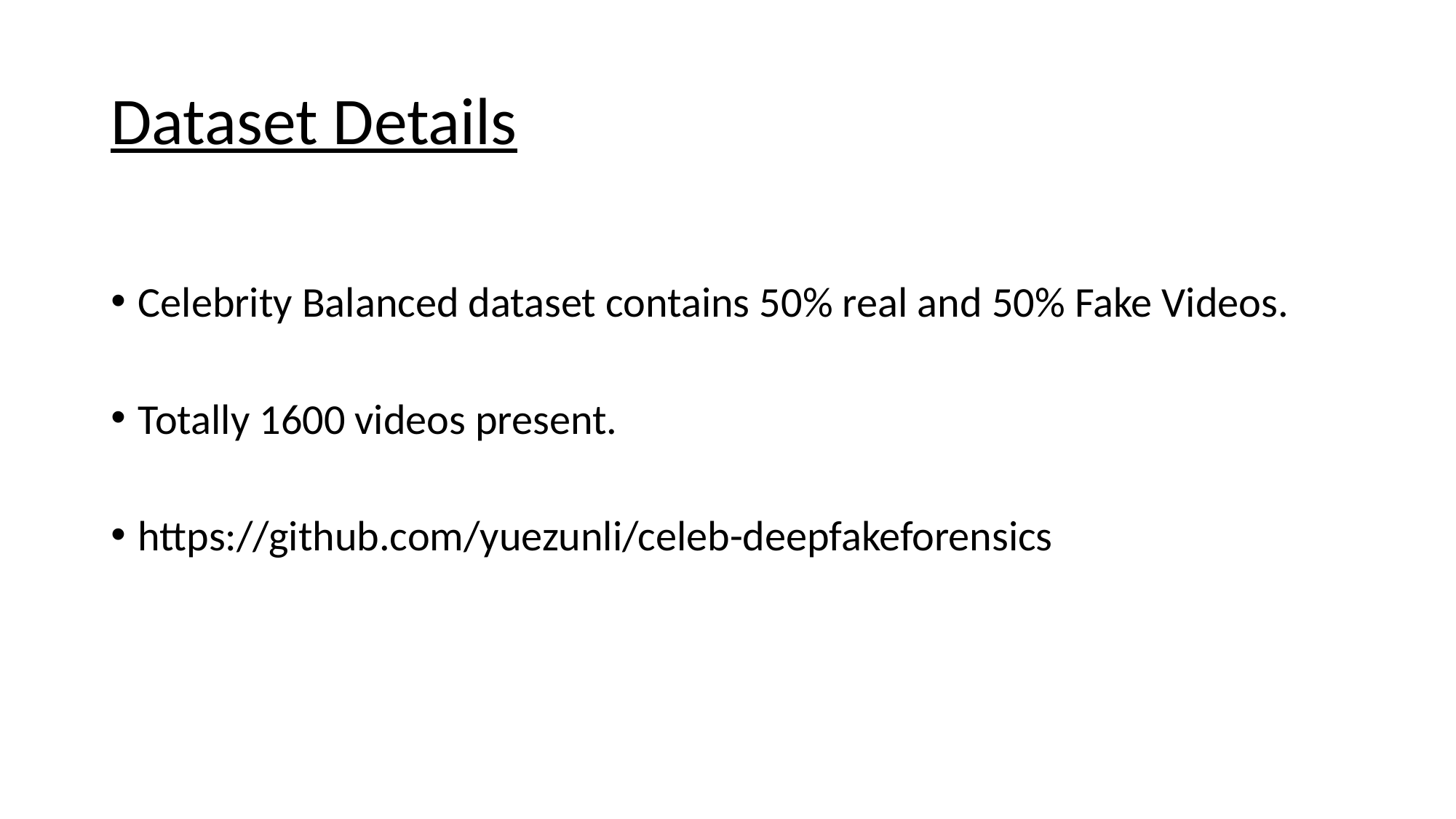

# Dataset Details
Celebrity Balanced dataset contains 50% real and 50% Fake Videos.
Totally 1600 videos present.
https://github.com/yuezunli/celeb-deepfakeforensics